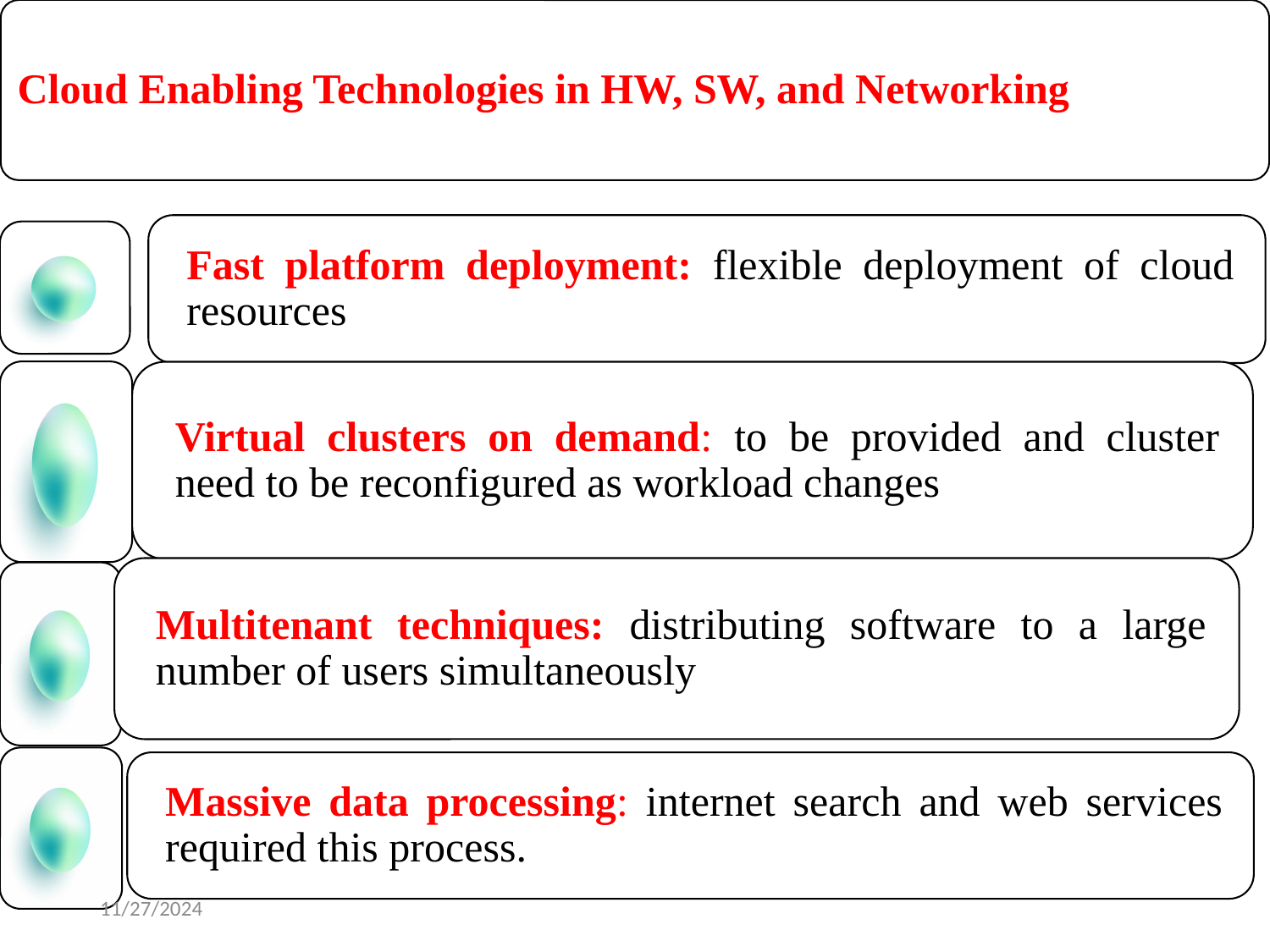

Cloud Enabling Technologies in HW, SW, and Networking
Fast platform deployment: flexible deployment of cloud resources
Virtual clusters on demand: to be provided and cluster need to be reconfigured as workload changes
Multitenant techniques: distributing software to a large number of users simultaneously
Massive data processing: internet search and web services required this process.
11/27/2024
7